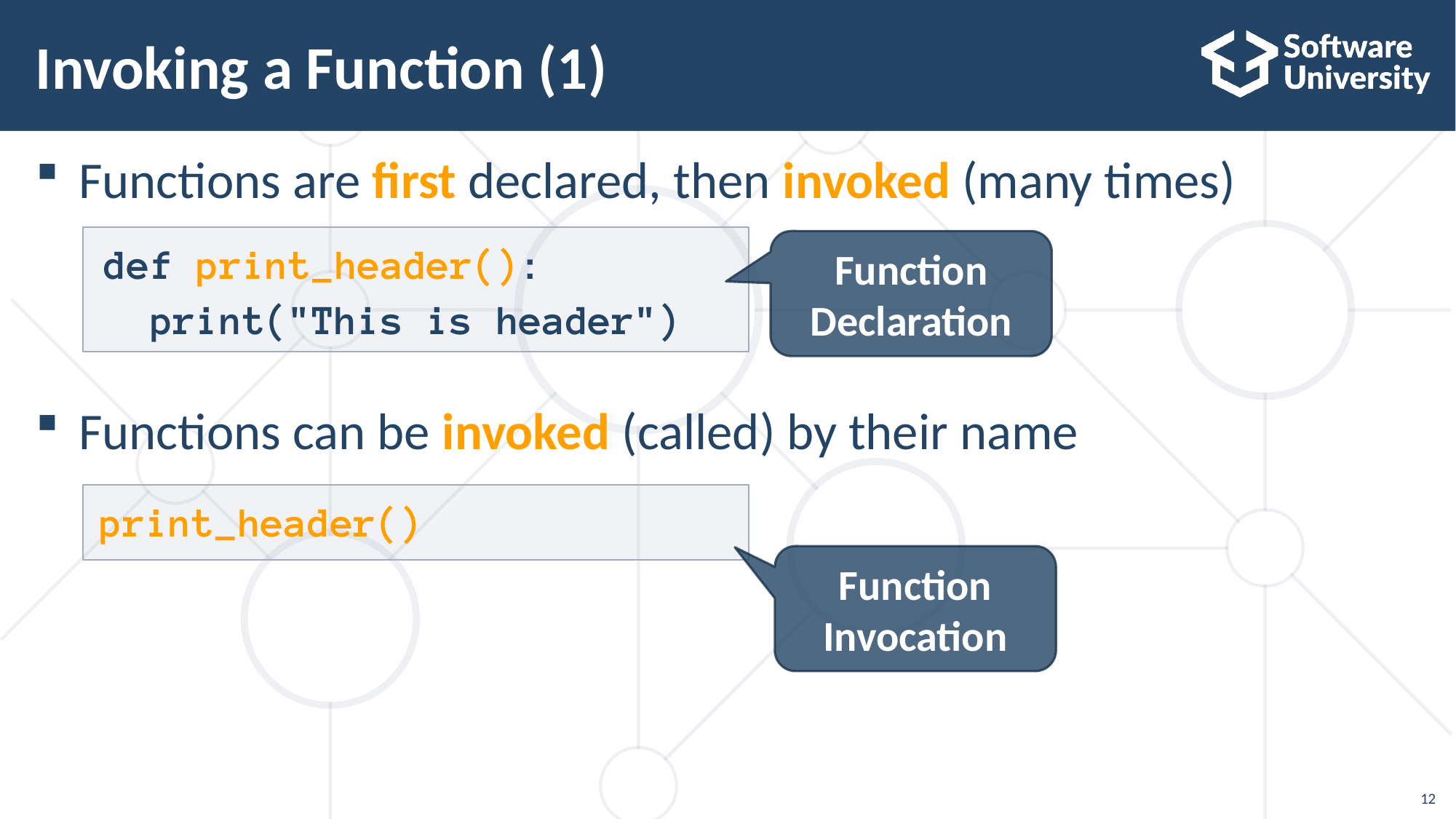

# Invoking a Function (1)
Functions are first declared, then invoked (many times)

Functions can be invoked (called) by their name
def print_header():
  print("This is header")
Function Declaration
print_header()

Function Invocation
12